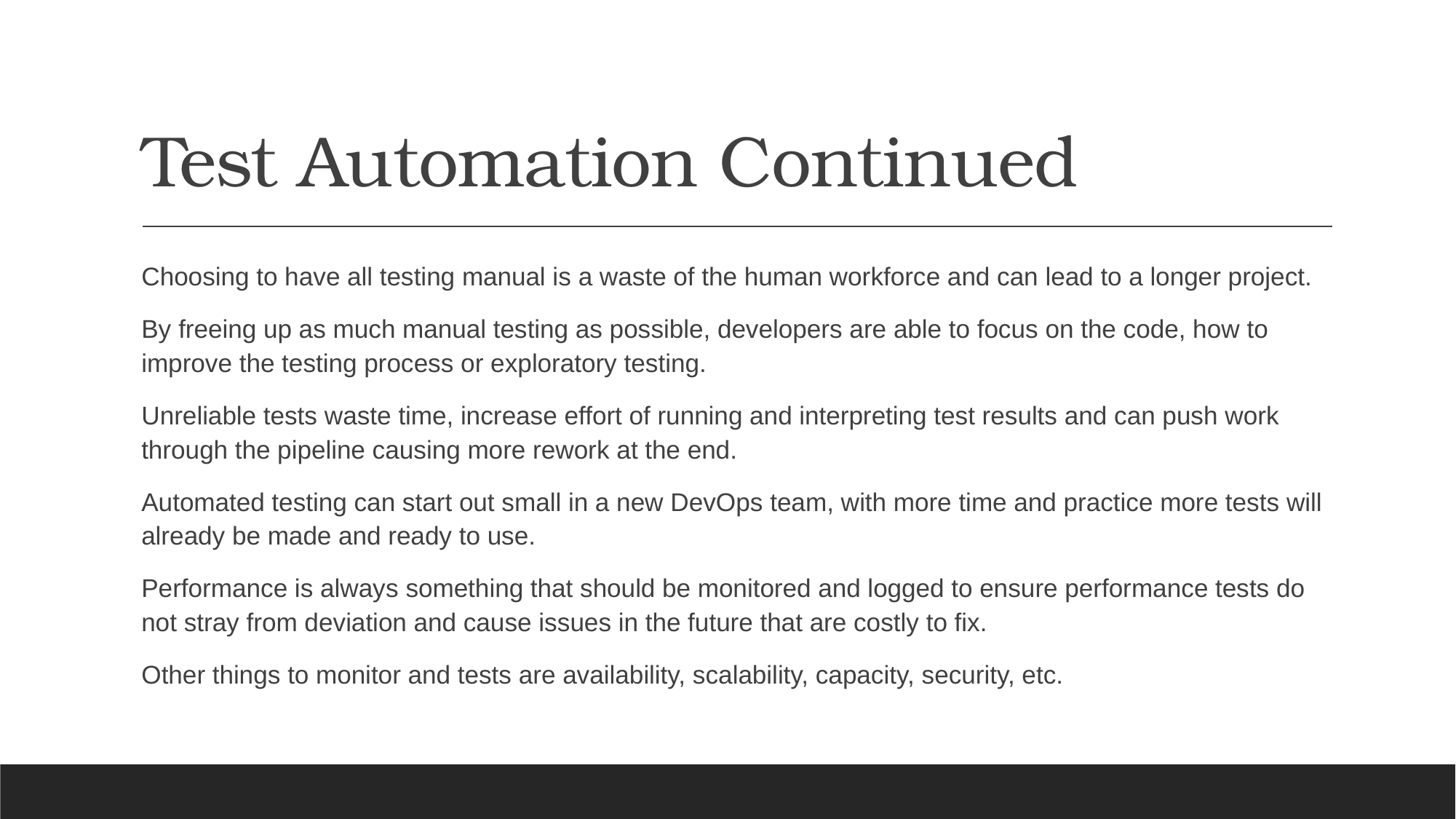

# Test Automation Continued
Choosing to have all testing manual is a waste of the human workforce and can lead to a longer project.
By freeing up as much manual testing as possible, developers are able to focus on the code, how to improve the testing process or exploratory testing.
Unreliable tests waste time, increase effort of running and interpreting test results and can push work through the pipeline causing more rework at the end.
Automated testing can start out small in a new DevOps team, with more time and practice more tests will already be made and ready to use.
Performance is always something that should be monitored and logged to ensure performance tests do not stray from deviation and cause issues in the future that are costly to fix.
Other things to monitor and tests are availability, scalability, capacity, security, etc.